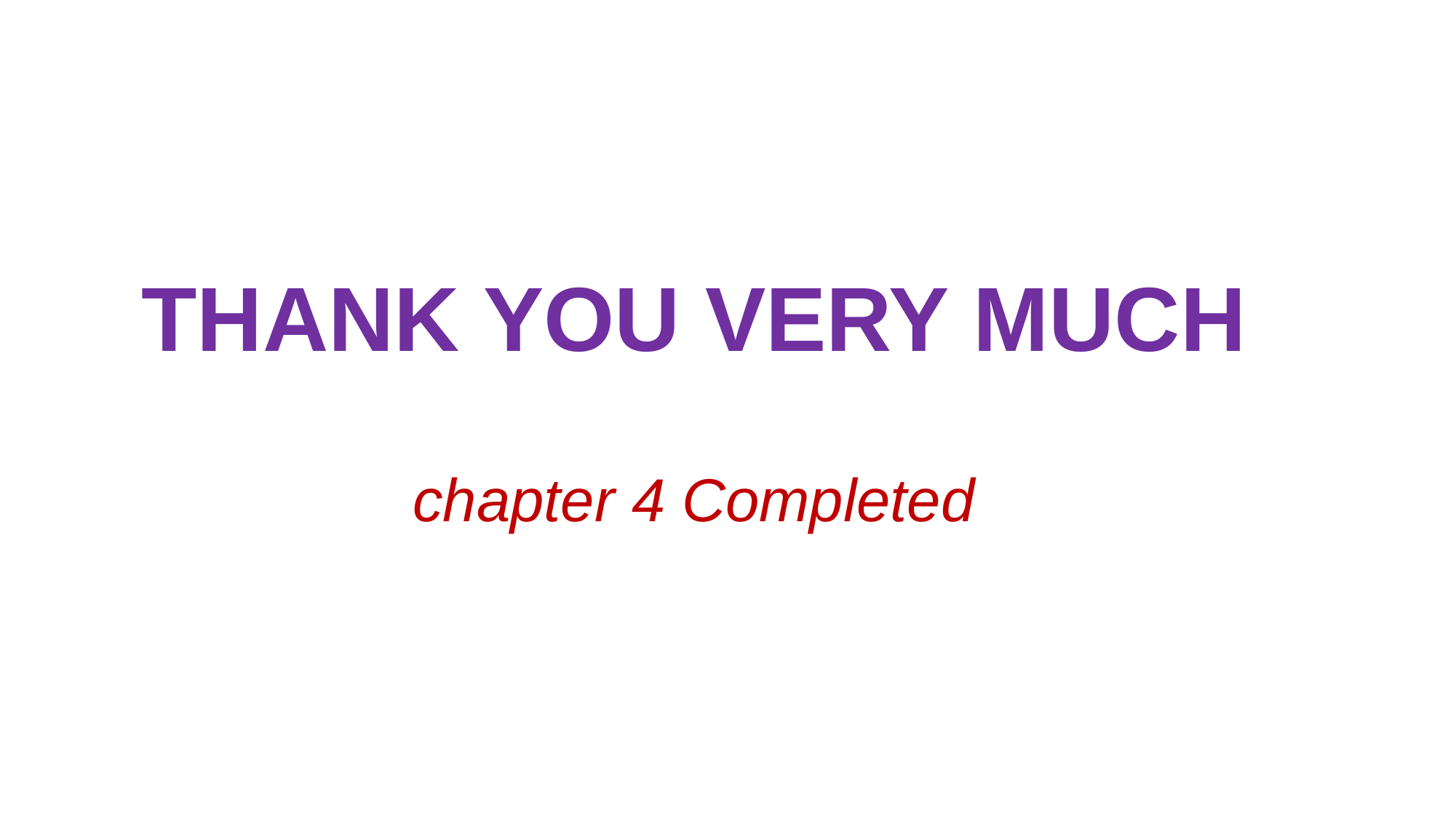

# THANK YOU VERY MUCH chapter 4 Completed